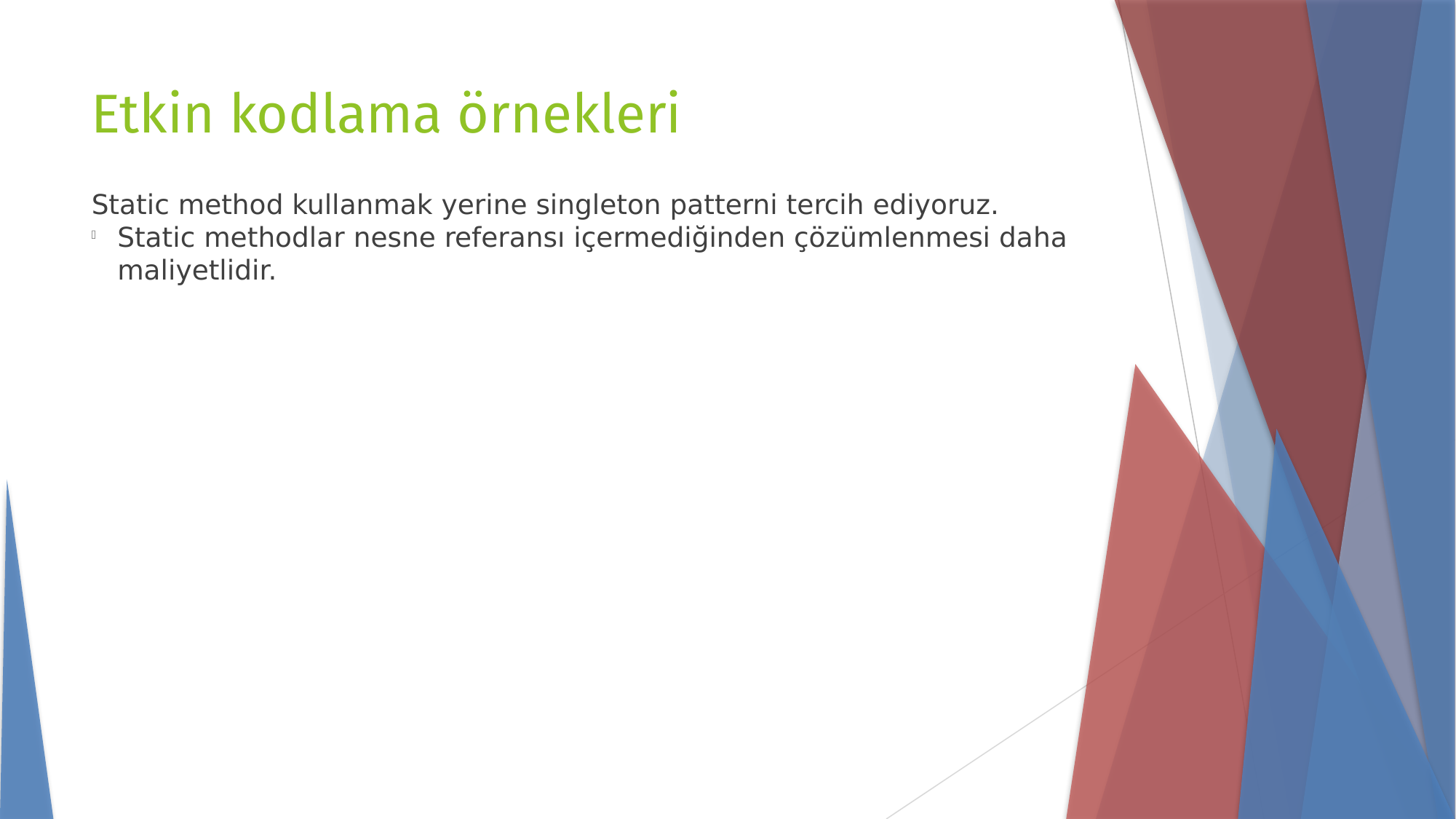

Etkin kodlama örnekleri
Static method kullanmak yerine singleton patterni tercih ediyoruz.
Static methodlar nesne referansı içermediğinden çözümlenmesi daha maliyetlidir.